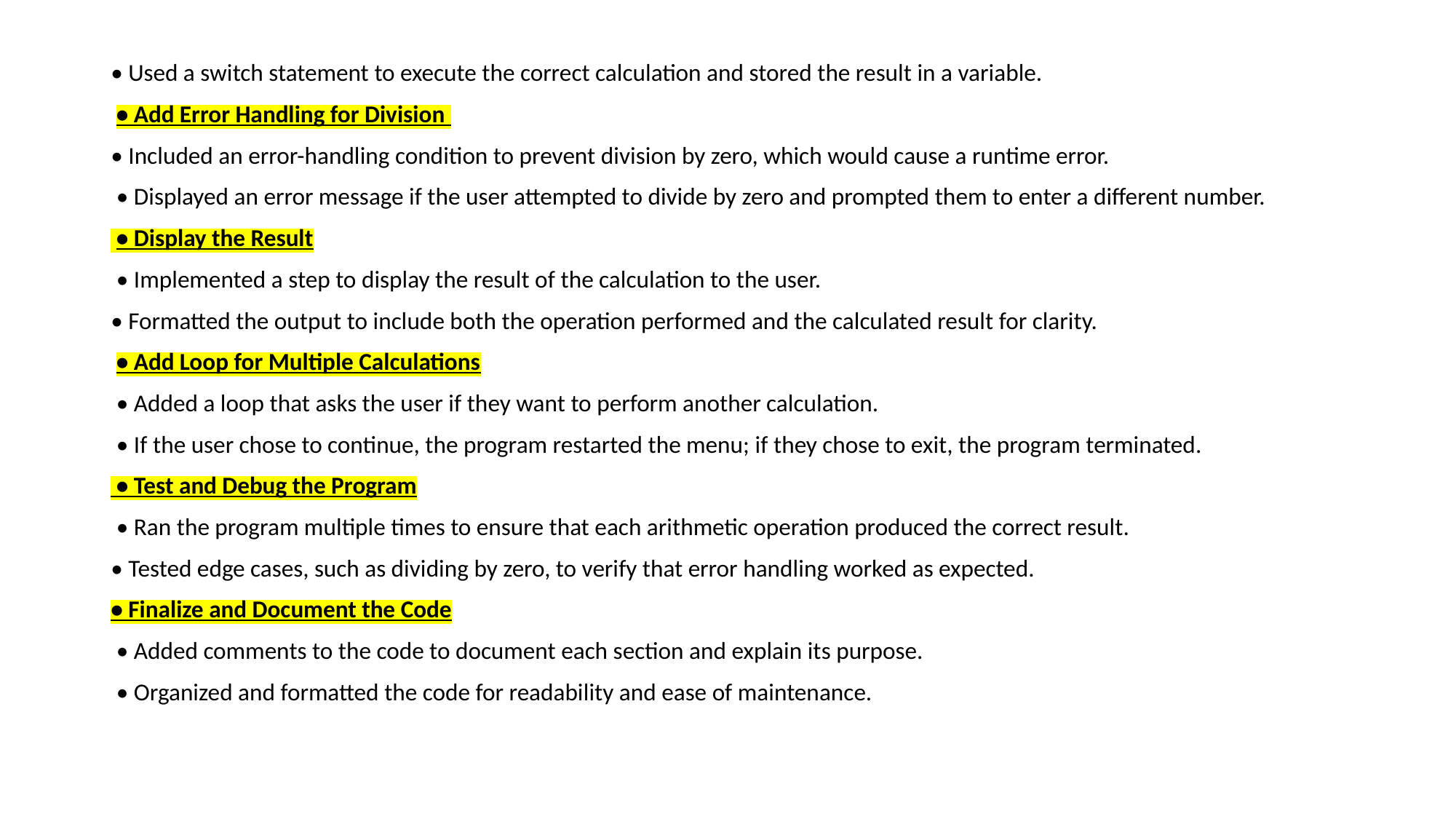

#
• Used a switch statement to execute the correct calculation and stored the result in a variable.
 • Add Error Handling for Division
• Included an error-handling condition to prevent division by zero, which would cause a runtime error.
 • Displayed an error message if the user attempted to divide by zero and prompted them to enter a different number.
 • Display the Result
 • Implemented a step to display the result of the calculation to the user.
• Formatted the output to include both the operation performed and the calculated result for clarity.
 • Add Loop for Multiple Calculations
 • Added a loop that asks the user if they want to perform another calculation.
 • If the user chose to continue, the program restarted the menu; if they chose to exit, the program terminated.
 • Test and Debug the Program
 • Ran the program multiple times to ensure that each arithmetic operation produced the correct result.
• Tested edge cases, such as dividing by zero, to verify that error handling worked as expected.
• Finalize and Document the Code
 • Added comments to the code to document each section and explain its purpose.
 • Organized and formatted the code for readability and ease of maintenance.